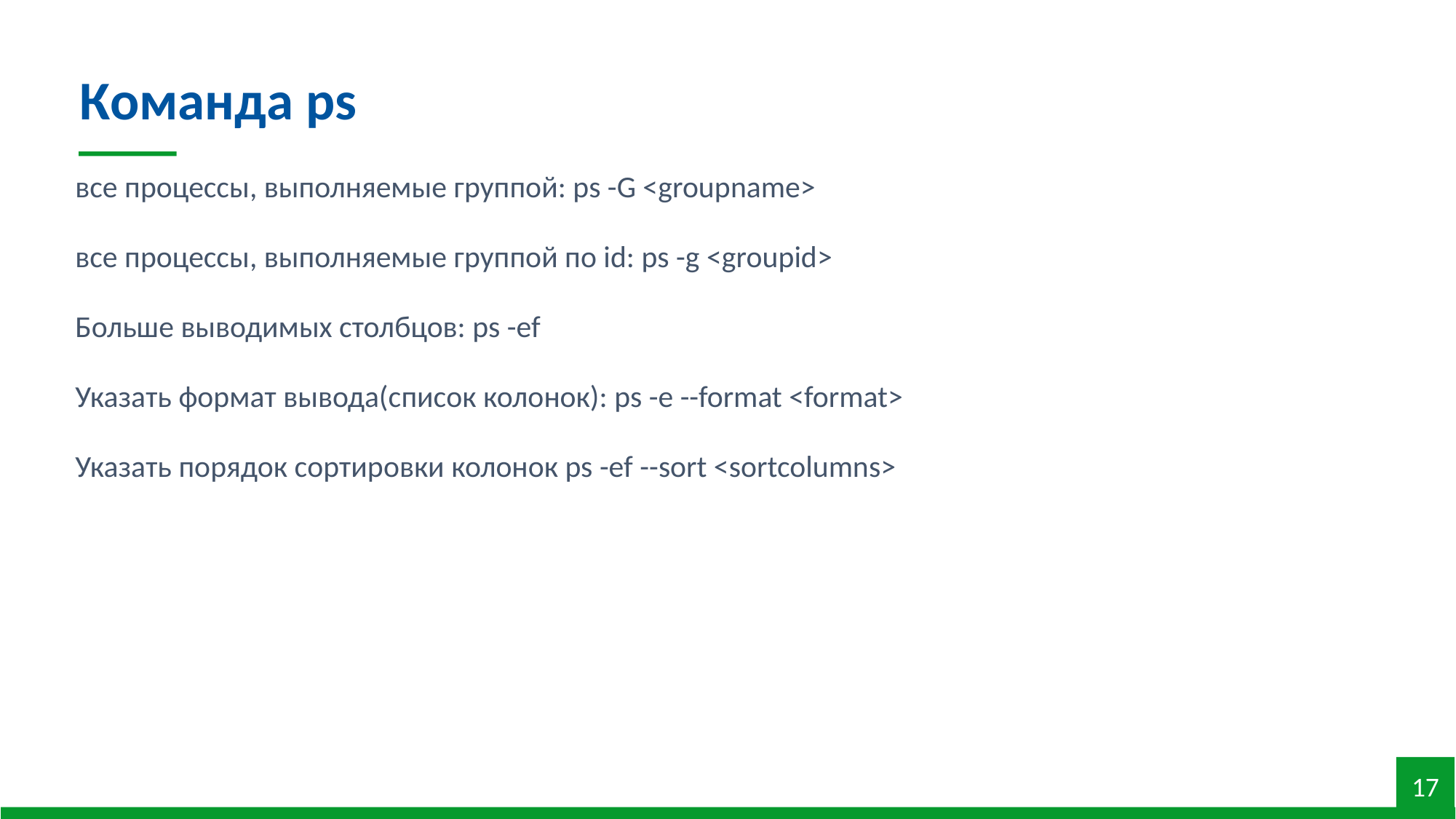

Команда ps
все процессы, выполняемые группой: ps -G <groupname>
все процессы, выполняемые группой по id: ps -g <groupid>
Больше выводимых столбцов: ps -ef
Указать формат вывода(список колонок): ps -e --format <format>
Указать порядок сортировки колонок ps -ef --sort <sortcolumns>